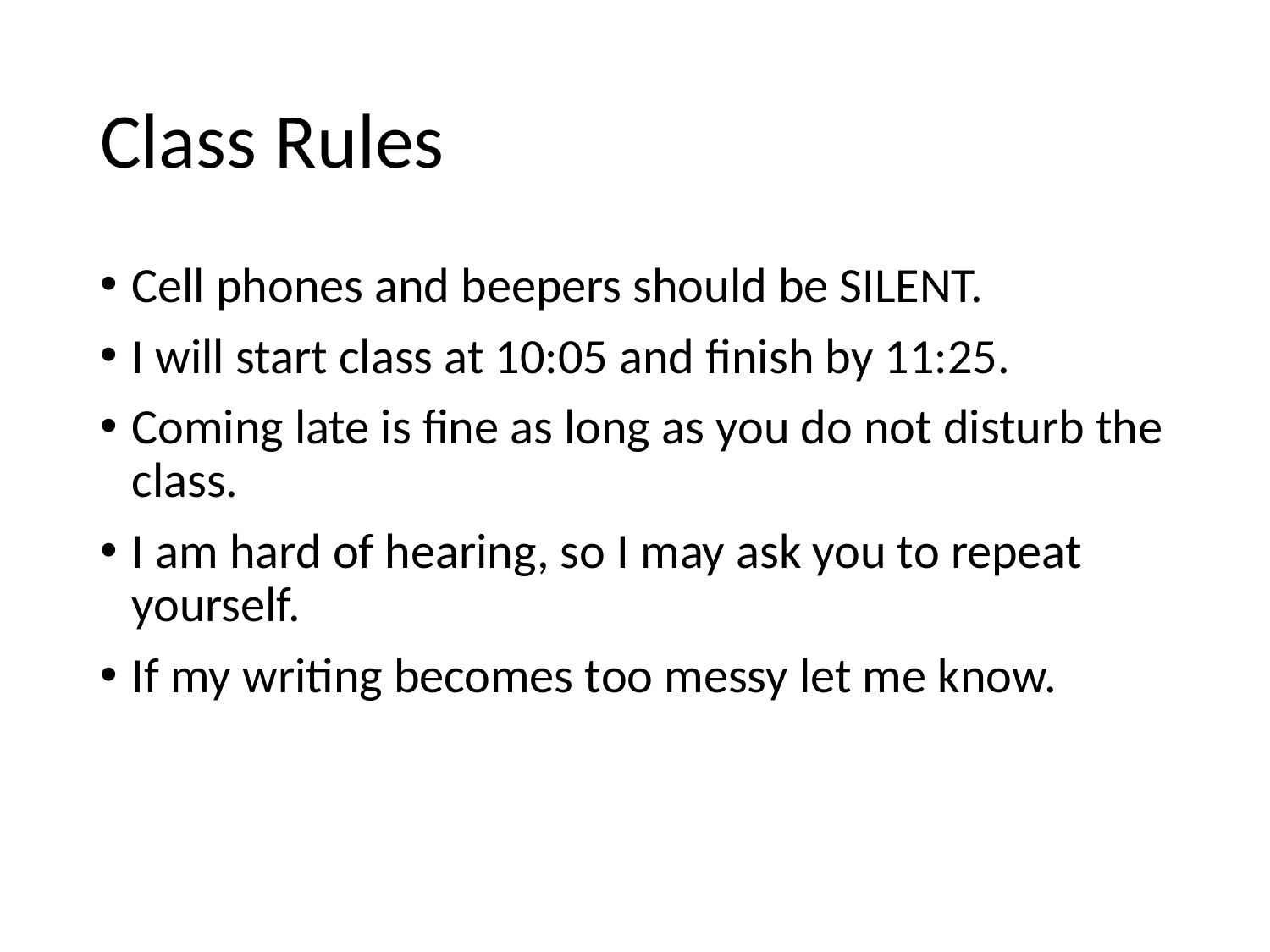

# Class Rules
Cell phones and beepers should be SILENT.
I will start class at 10:05 and finish by 11:25.
Coming late is fine as long as you do not disturb the class.
I am hard of hearing, so I may ask you to repeat yourself.
If my writing becomes too messy let me know.